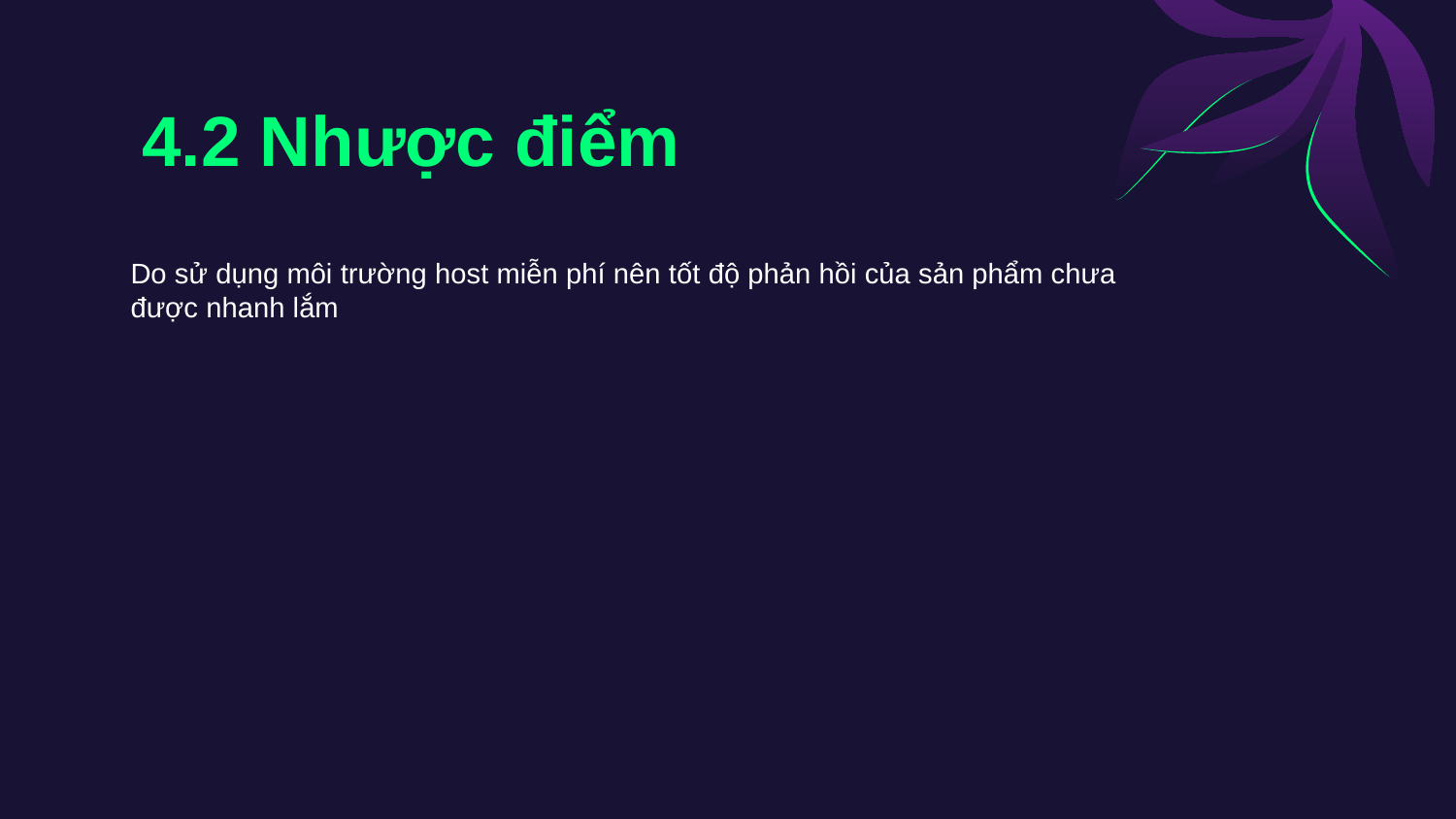

# 4.2 Nhược điểm
Do sử dụng môi trường host miễn phí nên tốt độ phản hồi của sản phẩm chưa được nhanh lắm